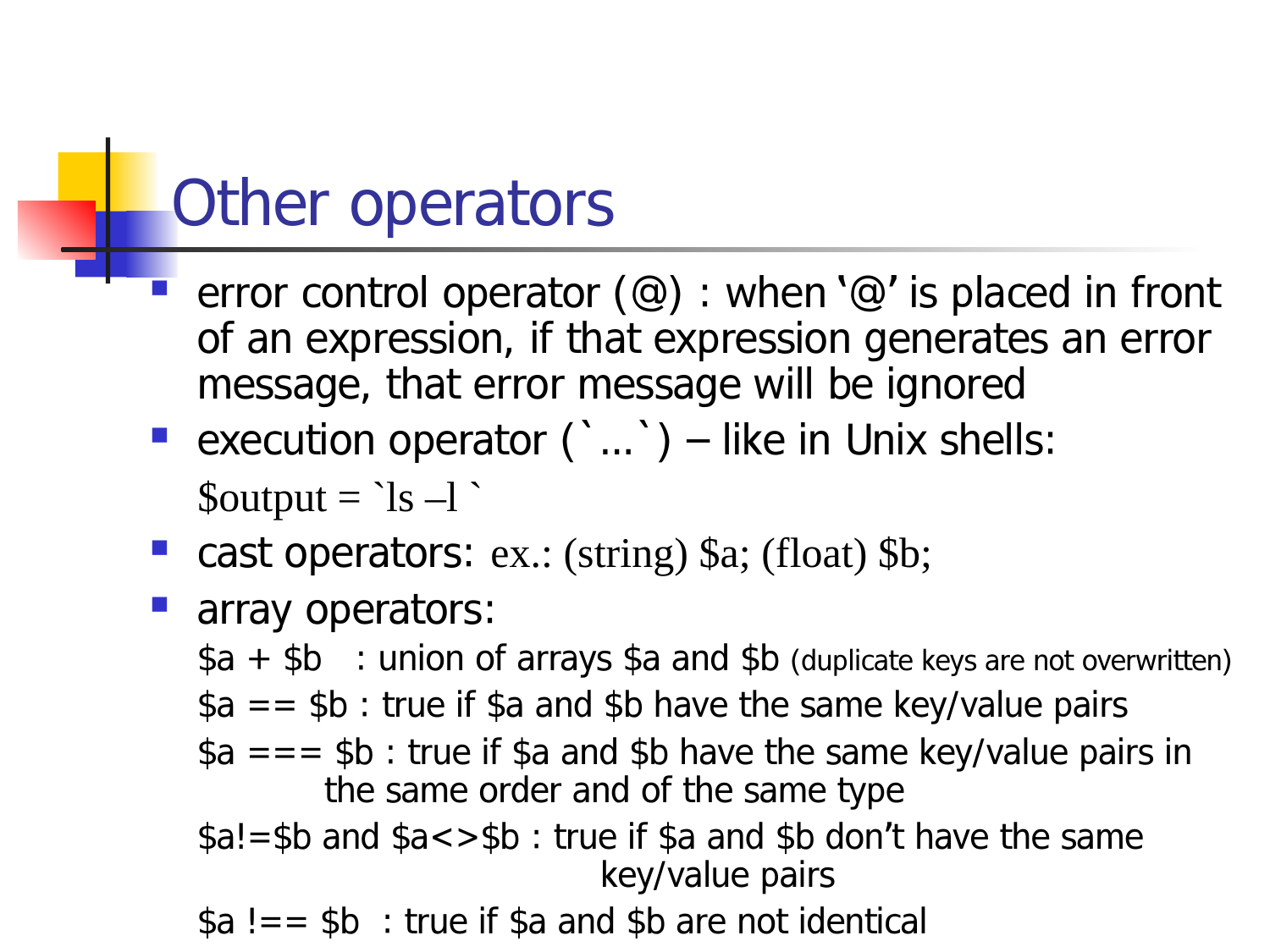

Other operators
error control operator (@) : when ‘@’ is placed in front of an expression, if that expression generates an error message, that error message will be ignored
execution operator (`…`) – like in Unix shells:
	$output = `ls –l `
cast operators: ex.: (string) $a; (float) $b;
array operators:
	$a + $b   : union of arrays $a and $b (duplicate keys are not overwritten)
	$a == $b : true if $a and $b have the same key/value pairs
	$a === $b : true if $a and $b have the same key/value pairs in 		the same order and of the same type
	$a!=$b and $a<>$b : true if $a and $b don’t have the same 				  key/value pairs
	$a !== $b  : true if $a and $b are not identical